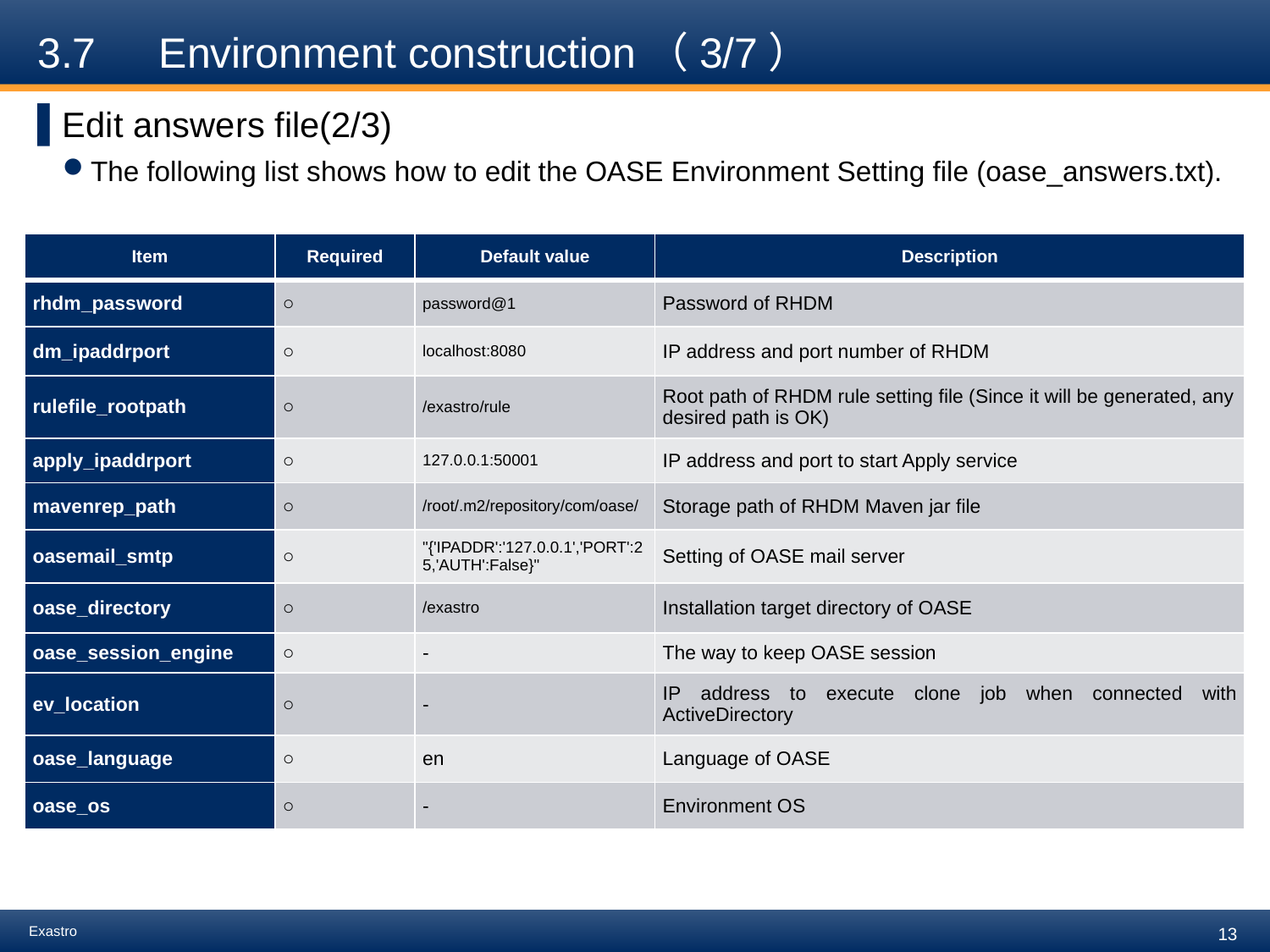

# 3.7　Environment construction（3/7）
Edit answers file(2/3)
The following list shows how to edit the OASE Environment Setting file (oase_answers.txt).

| Item | Required | Default value | Description |
| --- | --- | --- | --- |
| rhdm\_password | ○ | password@1 | Password of RHDM |
| dm\_ipaddrport | ○ | localhost:8080 | IP address and port number of RHDM |
| rulefile\_rootpath | ○ | /exastro/rule | Root path of RHDM rule setting file (Since it will be generated, any desired path is OK) |
| apply\_ipaddrport | ○ | 127.0.0.1:50001 | IP address and port to start Apply service |
| mavenrep\_path | ○ | /root/.m2/repository/com/oase/ | Storage path of RHDM Maven jar file |
| oasemail\_smtp | ○ | "{'IPADDR':'127.0.0.1','PORT':25,'AUTH':False}" | Setting of OASE mail server |
| oase\_directory | ○ | /exastro | Installation target directory of OASE |
| oase\_session\_engine | ○ | - | The way to keep OASE session |
| ev\_location | ○ | - | IP address to execute clone job when connected with ActiveDirectory |
| oase\_language | ○ | en | Language of OASE |
| oase\_os | ○ | - | Environment OS |